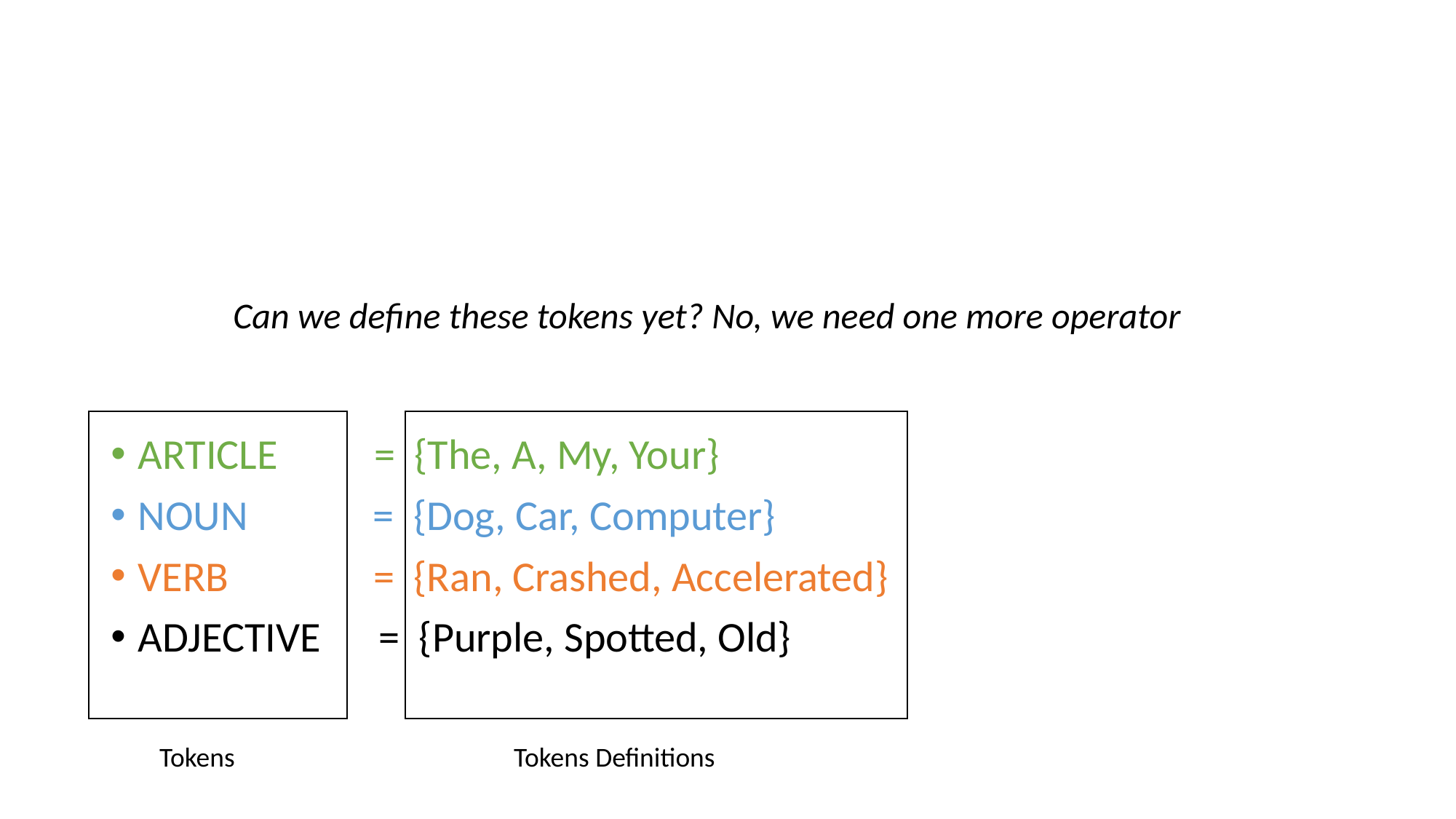

Can we define these tokens yet? No, we need one more operator

ARTICLE          =  {The, A, My, Your}
NOUN             =  {Dog, Car, Computer}
VERB               =  {Ran, Crashed, Accelerated}
ADJECTIVE      =  {Purple, Spotted, Old}

Tokens
Tokens Definitions